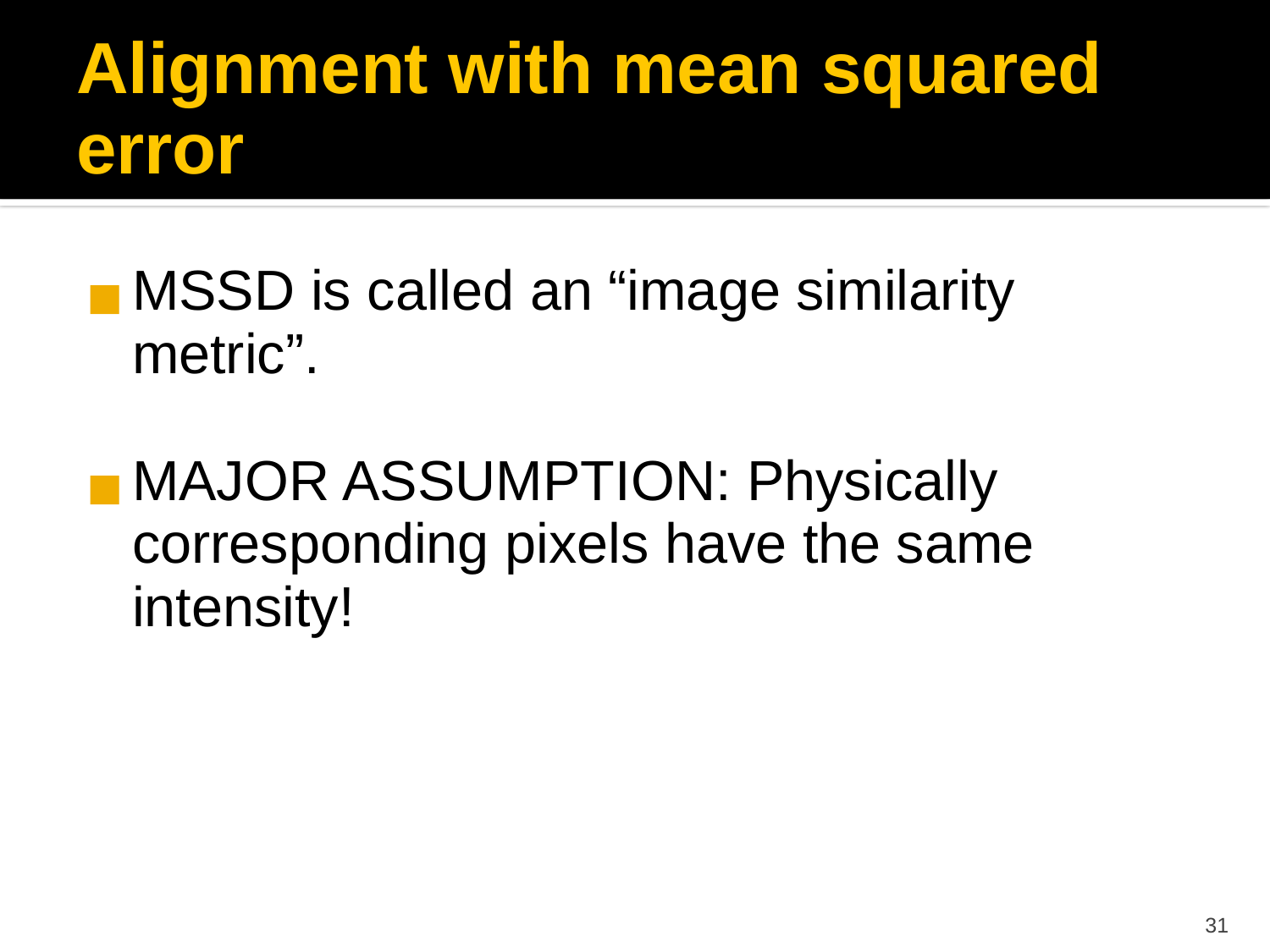

# Alignment with mean squared error
MSSD is called an “image similarity metric”.

MAJOR ASSUMPTION: Physically corresponding pixels have the same intensity!

31